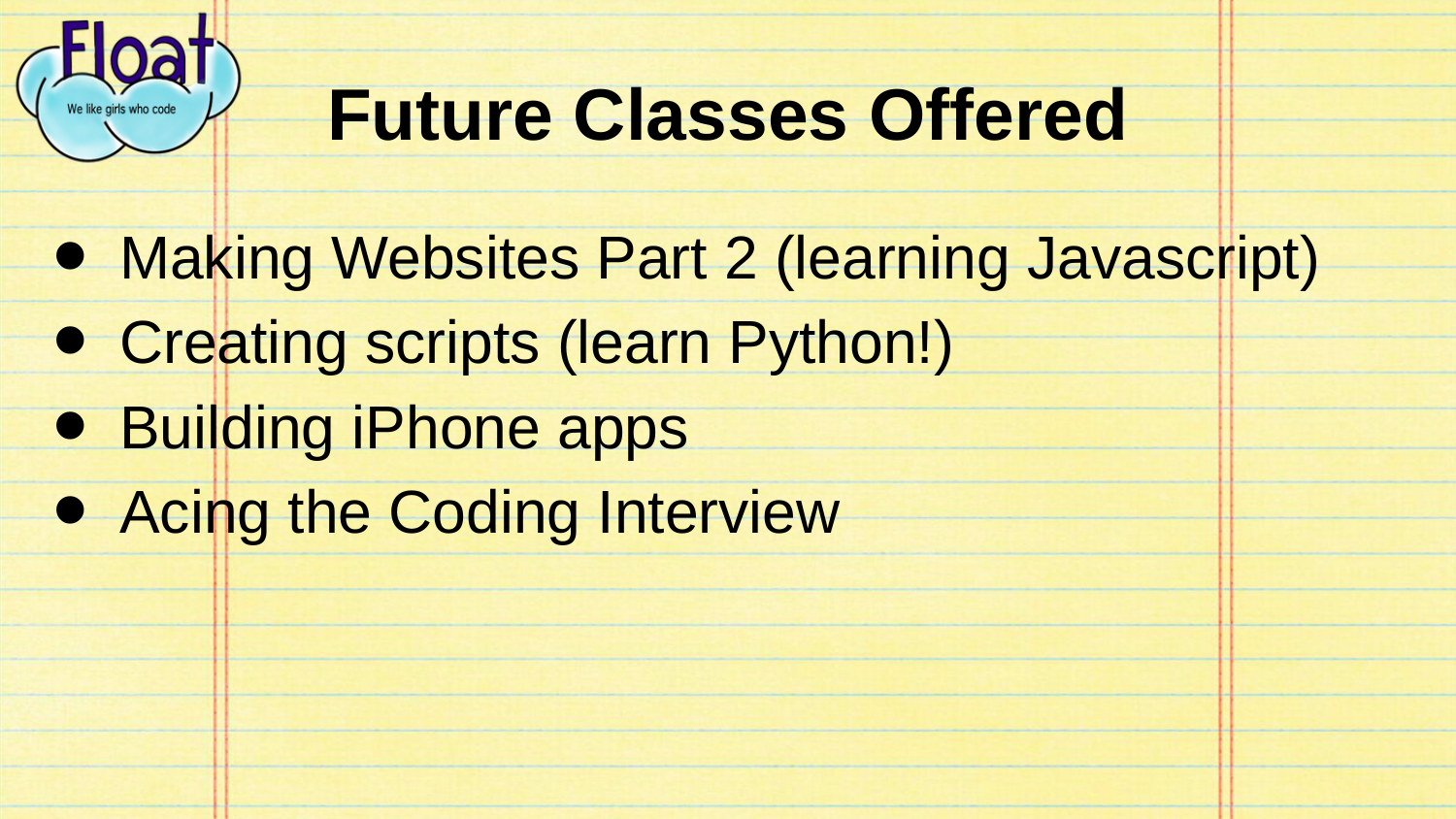

# Future Classes Offered
Making Websites Part 2 (learning Javascript)
Creating scripts (learn Python!)
Building iPhone apps
Acing the Coding Interview